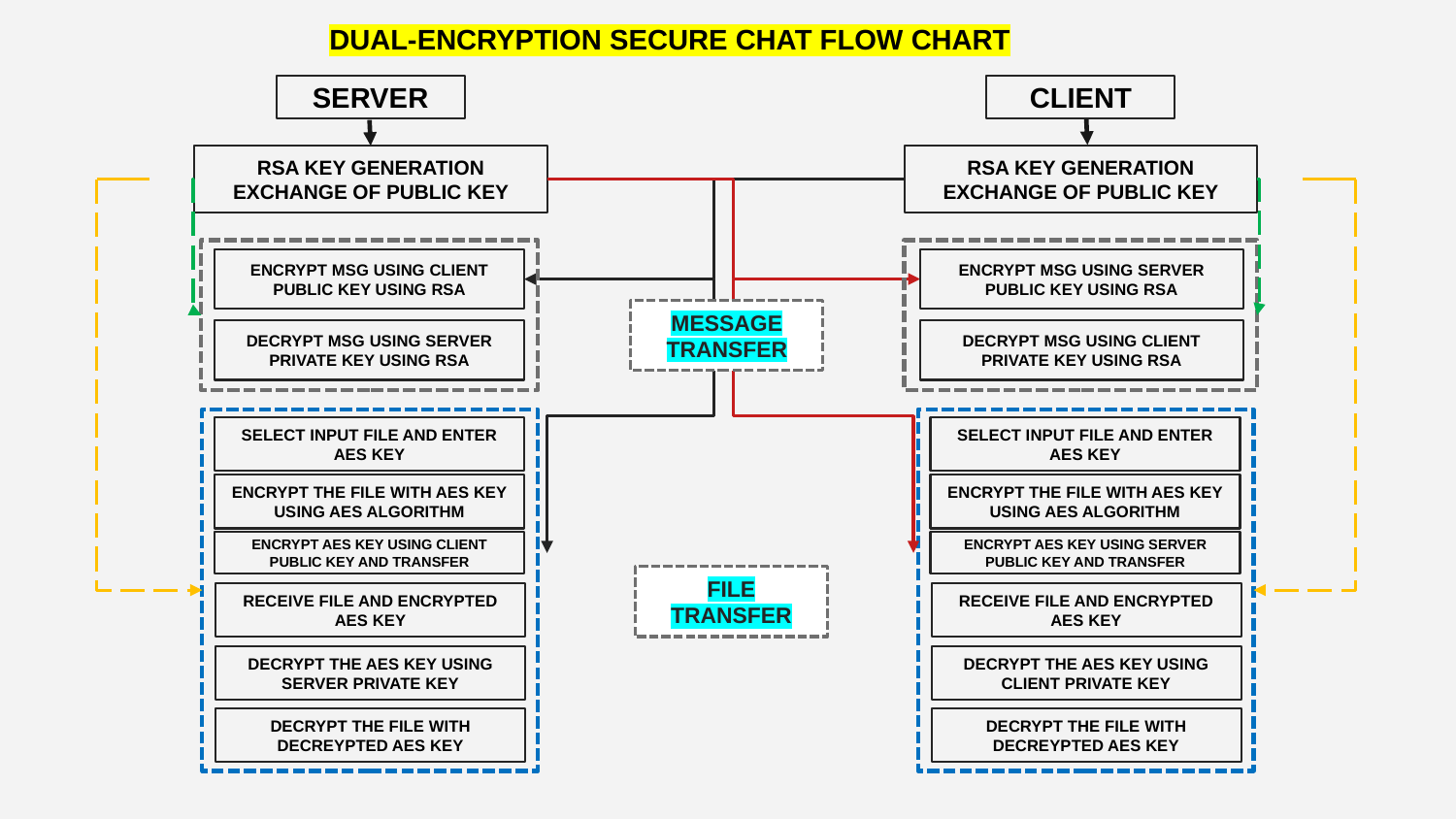

DUAL-ENCRYPTION SECURE CHAT FLOW CHART
SERVER
CLIENT
RSA KEY GENERATION
EXCHANGE OF PUBLIC KEY
RSA KEY GENERATION
EXCHANGE OF PUBLIC KEY

ENCRYPT MSG USING SERVER PUBLIC KEY USING RSA
ENCRYPT MSG USING CLIENT PUBLIC KEY USING RSA
MESSAGE TRANSFER
DECRYPT MSG USING CLIENT PRIVATE KEY USING RSA
DECRYPT MSG USING SERVER PRIVATE KEY USING RSA

SELECT INPUT FILE AND ENTER AES KEY
SELECT INPUT FILE AND ENTER AES KEY
ENCRYPT THE FILE WITH AES KEY USING AES ALGORITHM
ENCRYPT THE FILE WITH AES KEY USING AES ALGORITHM
ENCRYPT AES KEY USING CLIENT PUBLIC KEY AND TRANSFER
ENCRYPT AES KEY USING SERVER PUBLIC KEY AND TRANSFER
FILE TRANSFER
RECEIVE FILE AND ENCRYPTED AES KEY
RECEIVE FILE AND ENCRYPTED AES KEY
DECRYPT THE AES KEY USING SERVER PRIVATE KEY
DECRYPT THE AES KEY USING CLIENT PRIVATE KEY
DECRYPT THE FILE WITH DECREYPTED AES KEY
DECRYPT THE FILE WITH DECREYPTED AES KEY